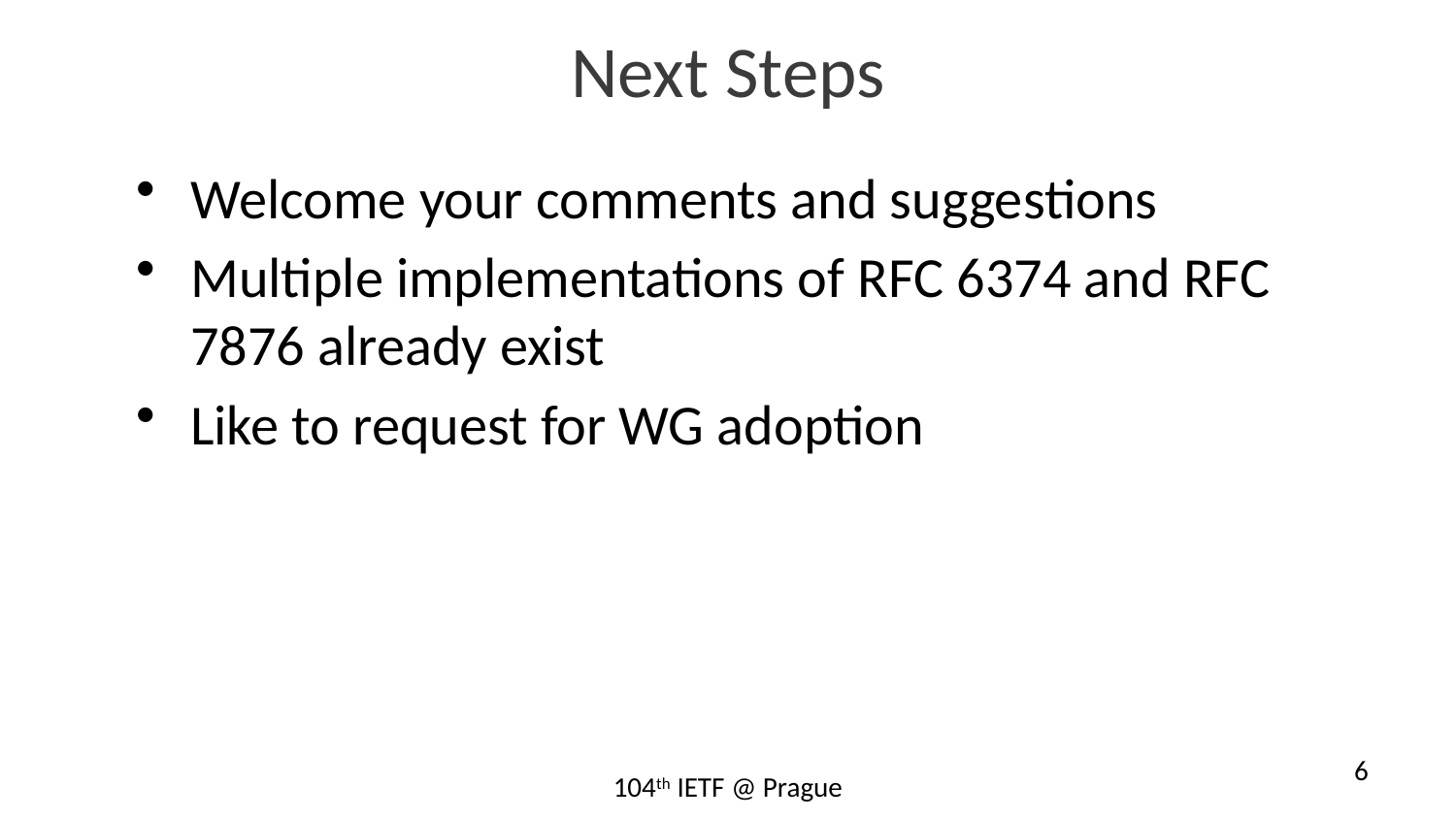

# Next Steps
Welcome your comments and suggestions
Multiple implementations of RFC 6374 and RFC 7876 already exist
Like to request for WG adoption

6
104th IETF @ Prague